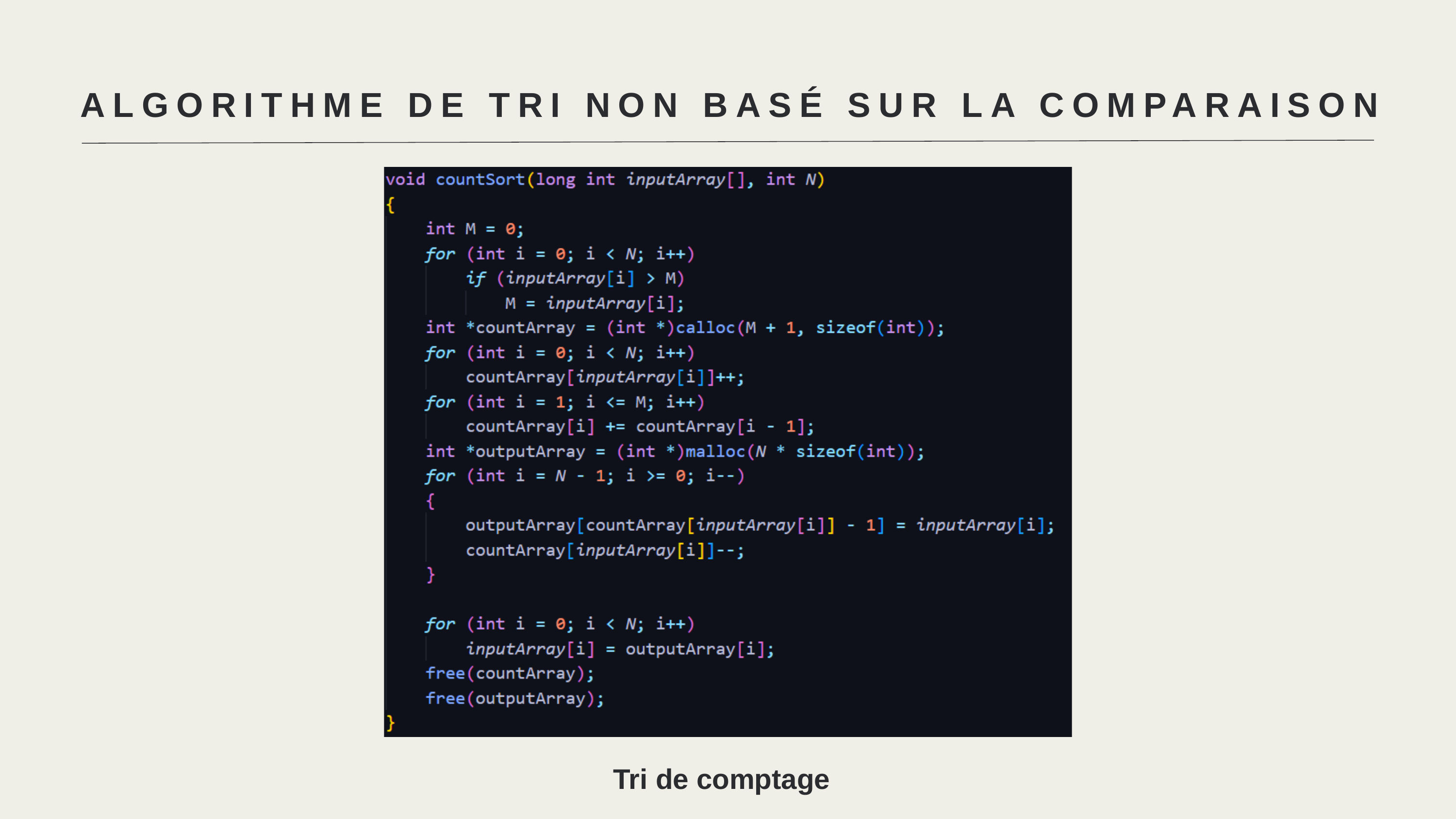

ALGORITHME DE TRI NON BASÉ SUR LA COMPARAISON

Tri de comptage